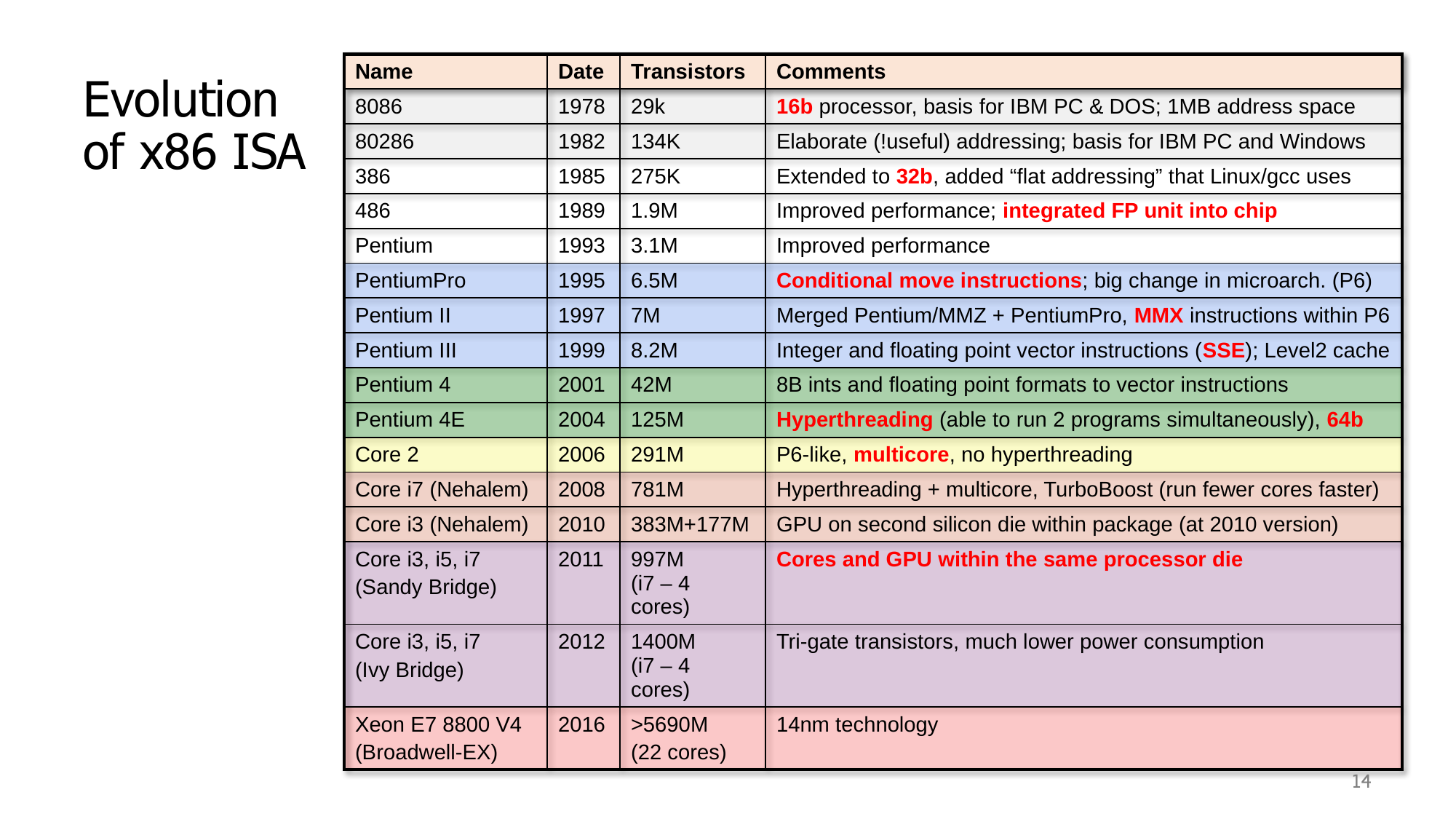

# Evolution of x86 ISA
| Name | Date | Transistors | Comments |
| --- | --- | --- | --- |
| 8086 | 1978 | 29k | 16b processor, basis for IBM PC & DOS; 1MB address space |
| 80286 | 1982 | 134K | Elaborate (!useful) addressing; basis for IBM PC and Windows |
| 386 | 1985 | 275K | Extended to 32b, added “flat addressing” that Linux/gcc uses |
| 486 | 1989 | 1.9M | Improved performance; integrated FP unit into chip |
| Pentium | 1993 | 3.1M | Improved performance |
| PentiumPro | 1995 | 6.5M | Conditional move instructions; big change in microarch. (P6) |
| Pentium II | 1997 | 7M | Merged Pentium/MMZ + PentiumPro, MMX instructions within P6 |
| Pentium III | 1999 | 8.2M | Integer and floating point vector instructions (SSE); Level2 cache |
| Pentium 4 | 2001 | 42M | 8B ints and floating point formats to vector instructions |
| Pentium 4E | 2004 | 125M | Hyperthreading (able to run 2 programs simultaneously), 64b |
| Core 2 | 2006 | 291M | P6-like, multicore, no hyperthreading |
| Core i7 (Nehalem) | 2008 | 781M | Hyperthreading + multicore, TurboBoost (run fewer cores faster) |
| Core i3 (Nehalem) | 2010 | 383M+177M | GPU on second silicon die within package (at 2010 version) |
| Core i3, i5, i7 (Sandy Bridge) | 2011 | 997M (i7 – 4 cores) | Cores and GPU within the same processor die |
| Core i3, i5, i7 (Ivy Bridge) | 2012 | 1400M (i7 – 4 cores) | Tri-gate transistors, much lower power consumption |
| Xeon E7 8800 V4 (Broadwell-EX) | 2016 | >5690M (22 cores) | 14nm technology |
14